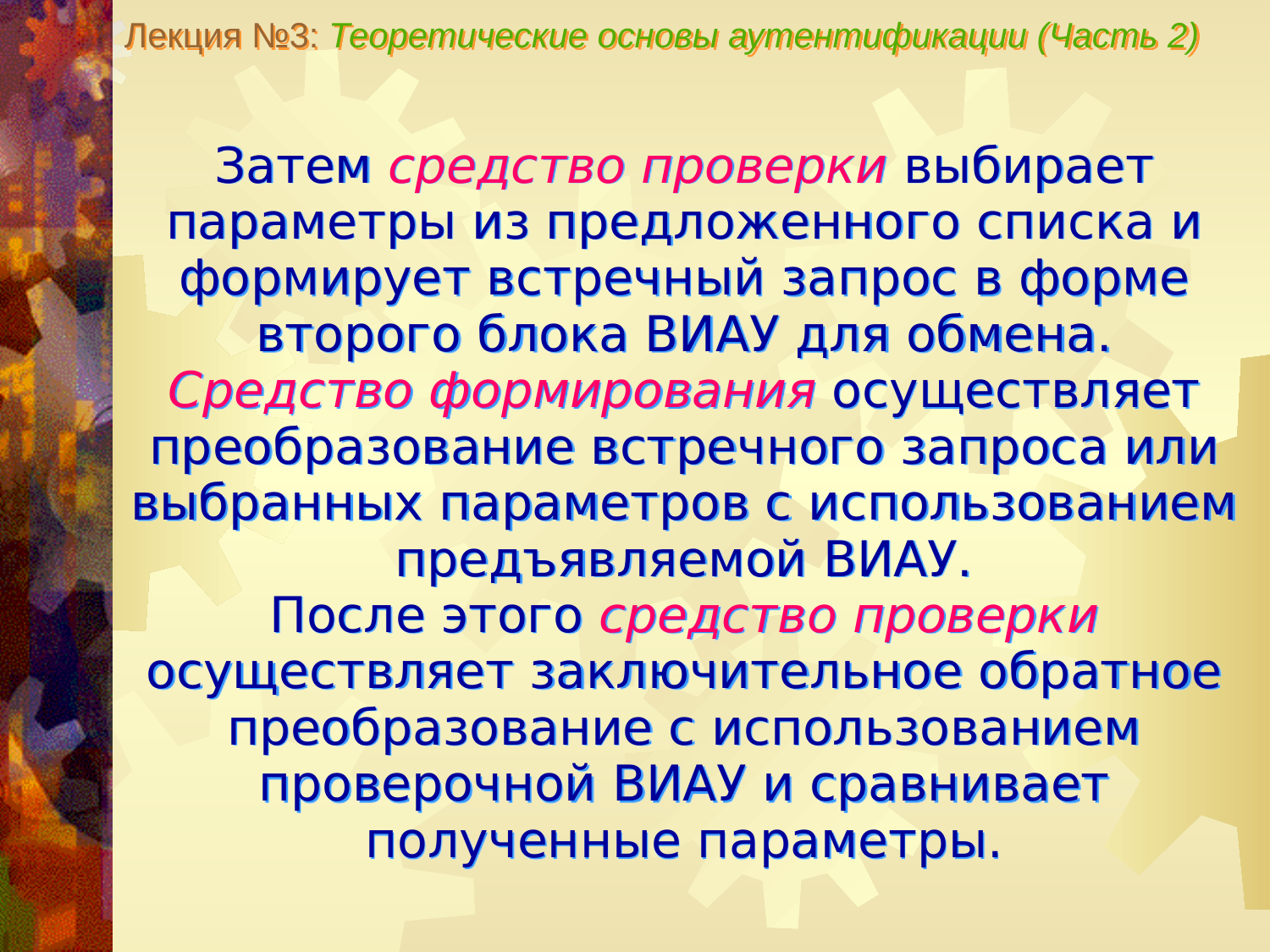

Лекция №3: Теоретические основы аутентификации (Часть 2)
Затем средство проверки выбирает параметры из предложенного списка и формирует встречный запрос в форме второго блока ВИАУ для обмена.
Средство формирования осуществляет преобразование встречного запроса или выбранных параметров с использованием предъявляемой ВИАУ.
После этого средство проверки осуществляет заключительное обратное преобразование с использованием проверочной ВИАУ и сравнивает полученные параметры.